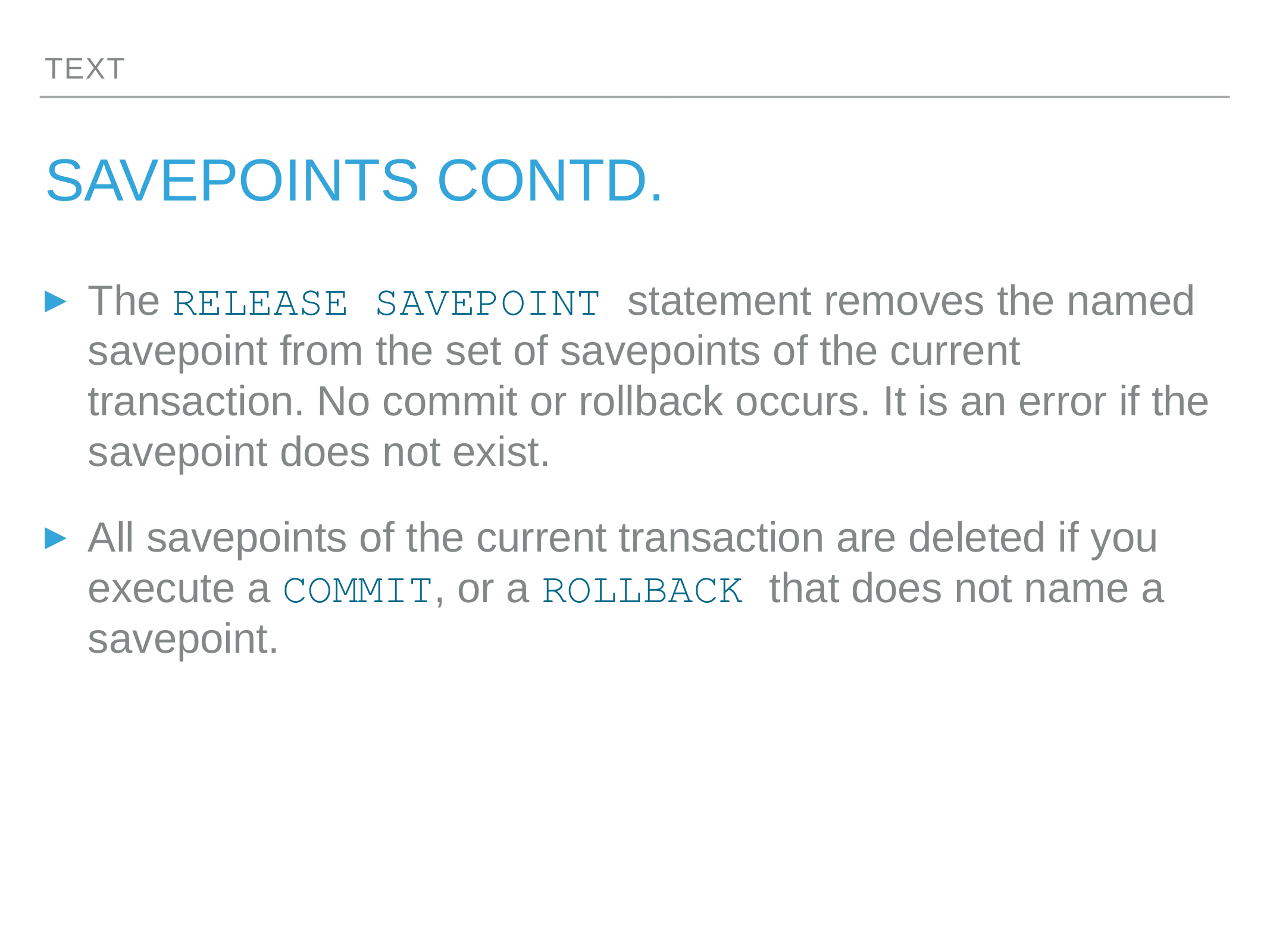

Text
# Savepoints contd.
The RELEASE SAVEPOINT statement removes the named savepoint from the set of savepoints of the current transaction. No commit or rollback occurs. It is an error if the savepoint does not exist.
All savepoints of the current transaction are deleted if you execute a COMMIT, or a ROLLBACK that does not name a savepoint.